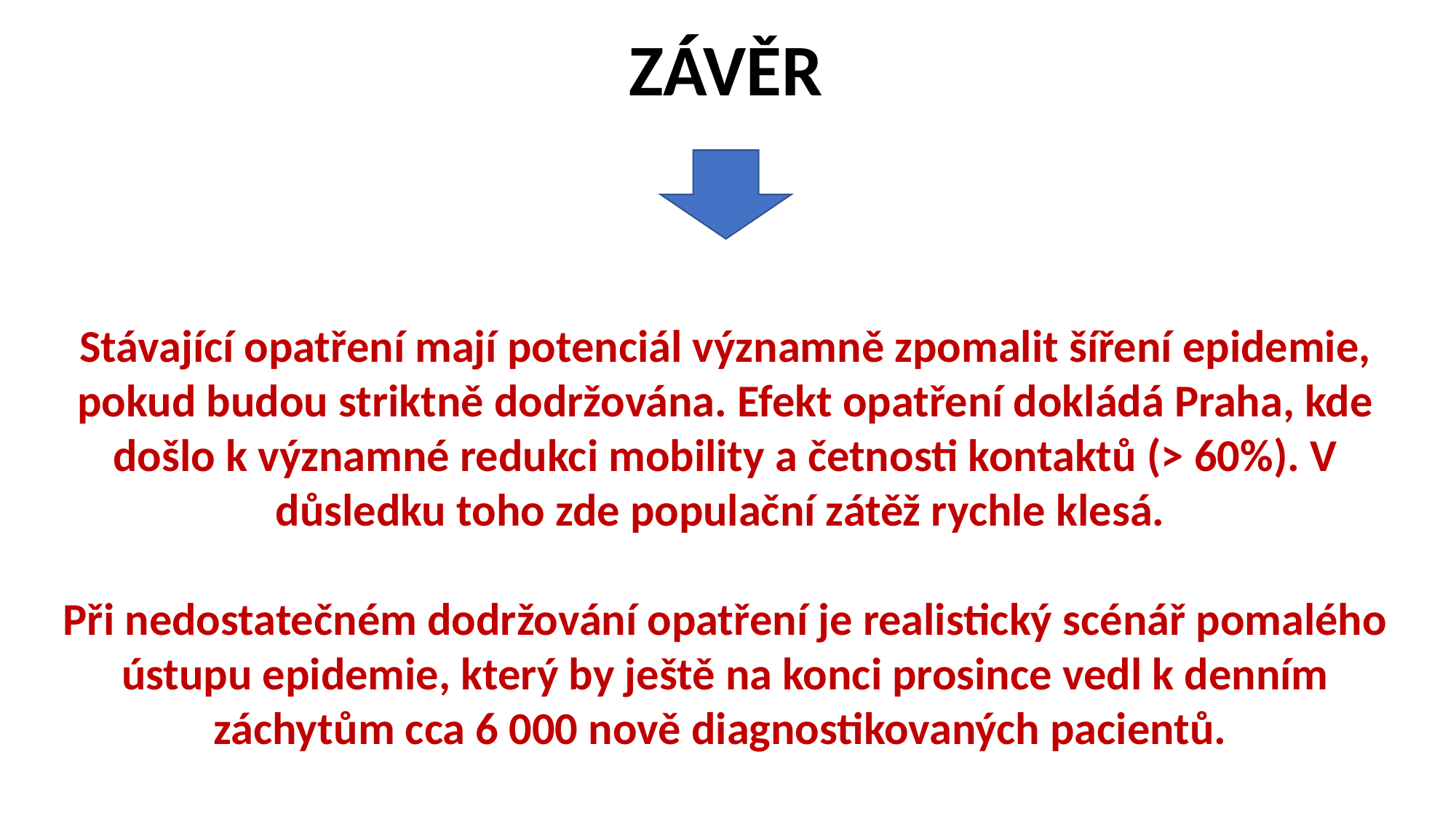

ZÁVĚR

Stávající opatření mají potenciál významně zpomalit šíření epidemie, pokud budou striktně dodržována. Efekt opatření dokládá Praha, kde došlo k významné redukci mobility a četnosti kontaktů (> 60%). V důsledku toho zde populační zátěž rychle klesá.

Při nedostatečném dodržování opatření je realistický scénář pomalého ústupu epidemie, který by ještě na konci prosince vedl k denním záchytům cca 6 000 nově diagnostikovaných pacientů.